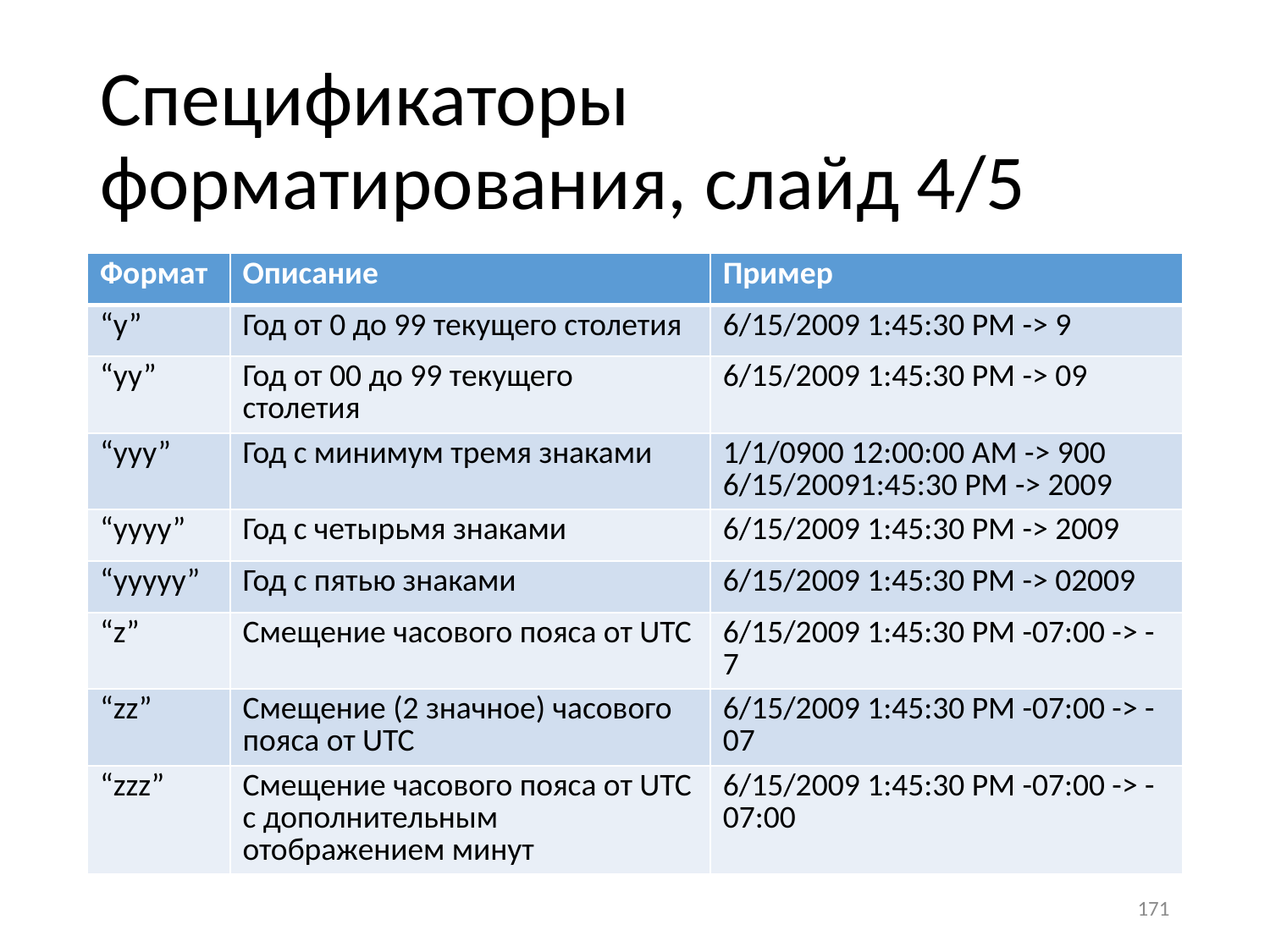

# Спецификаторы форматирования, слайд 4/5
| Формат | Описание | Пример |
| --- | --- | --- |
| “y” | Год от 0 до 99 текущего столетия | 6/15/2009 1:45:30 PM -> 9 |
| “yy” | Год от 00 до 99 текущего столетия | 6/15/2009 1:45:30 PM -> 09 |
| “yyy” | Год c минимум тремя знаками | 1/1/0900 12:00:00 AM -> 900 6/15/20091:45:30 PM -> 2009 |
| “yyyy” | Год с четырьмя знаками | 6/15/2009 1:45:30 PM -> 2009 |
| “yyyyy” | Год с пятью знаками | 6/15/2009 1:45:30 PM -> 02009 |
| “z” | Смещение часового пояса от UTC | 6/15/2009 1:45:30 PM -07:00 -> -7 |
| “zz” | Смещение (2 значное) часового пояса от UTC | 6/15/2009 1:45:30 PM -07:00 -> -07 |
| “zzz” | Смещение часового пояса от UTC с дополнительным отображением минут | 6/15/2009 1:45:30 PM -07:00 -> -07:00 |
171